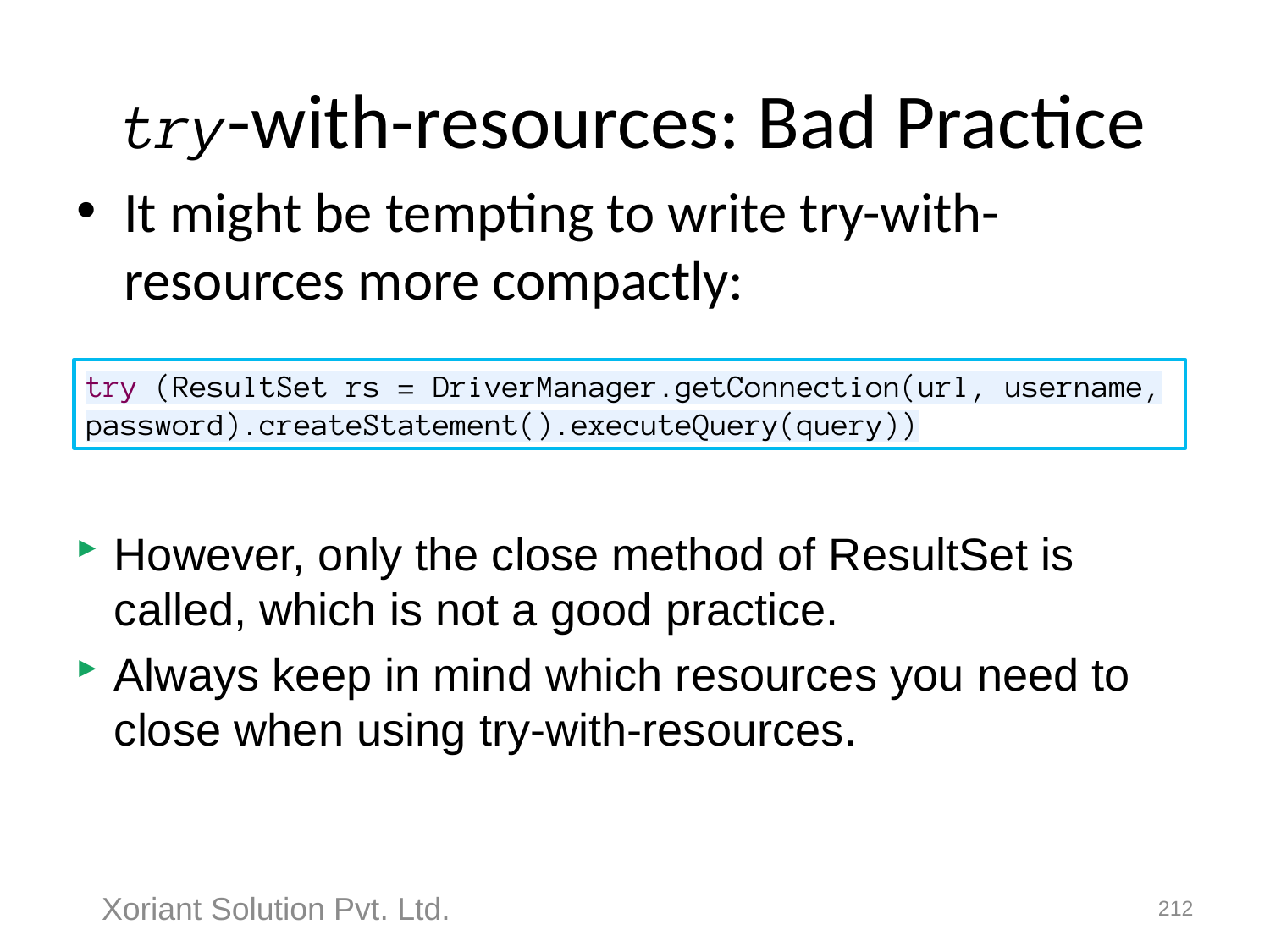

# try-with-resources: Bad Practice
It might be tempting to write try-with-resources more compactly:

try (ResultSet rs = DriverManager.getConnection(url, username, password).createStatement().executeQuery(query))
However, only the close method of ResultSet is called, which is not a good practice.
Always keep in mind which resources you need to close when using try-with-resources.
Xoriant Solution Pvt. Ltd.
212